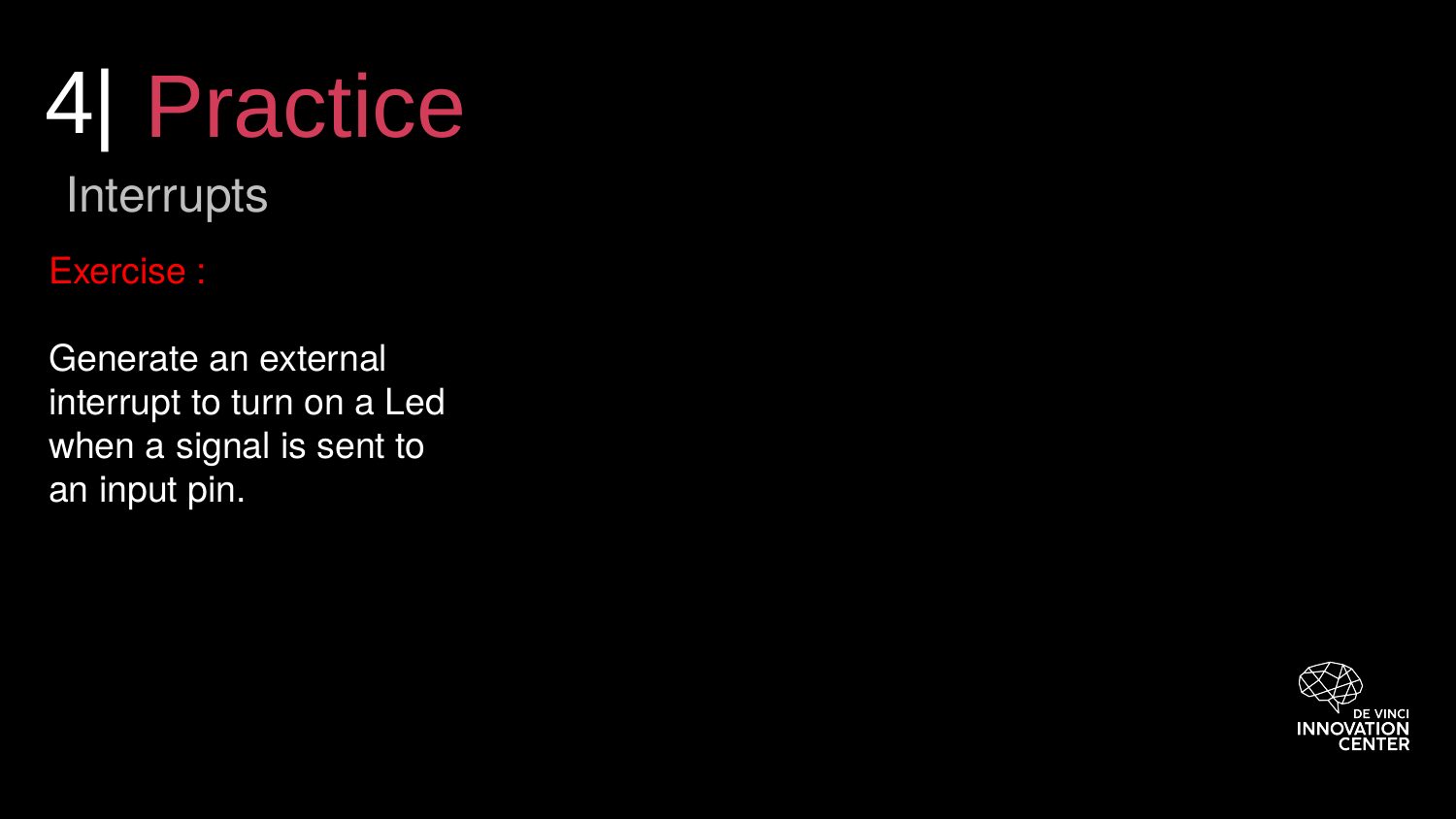

4|
Practice

Interrupts
Exercise :

Generate an external interrupt to turn on a Led when a signal is sent to an input pin.